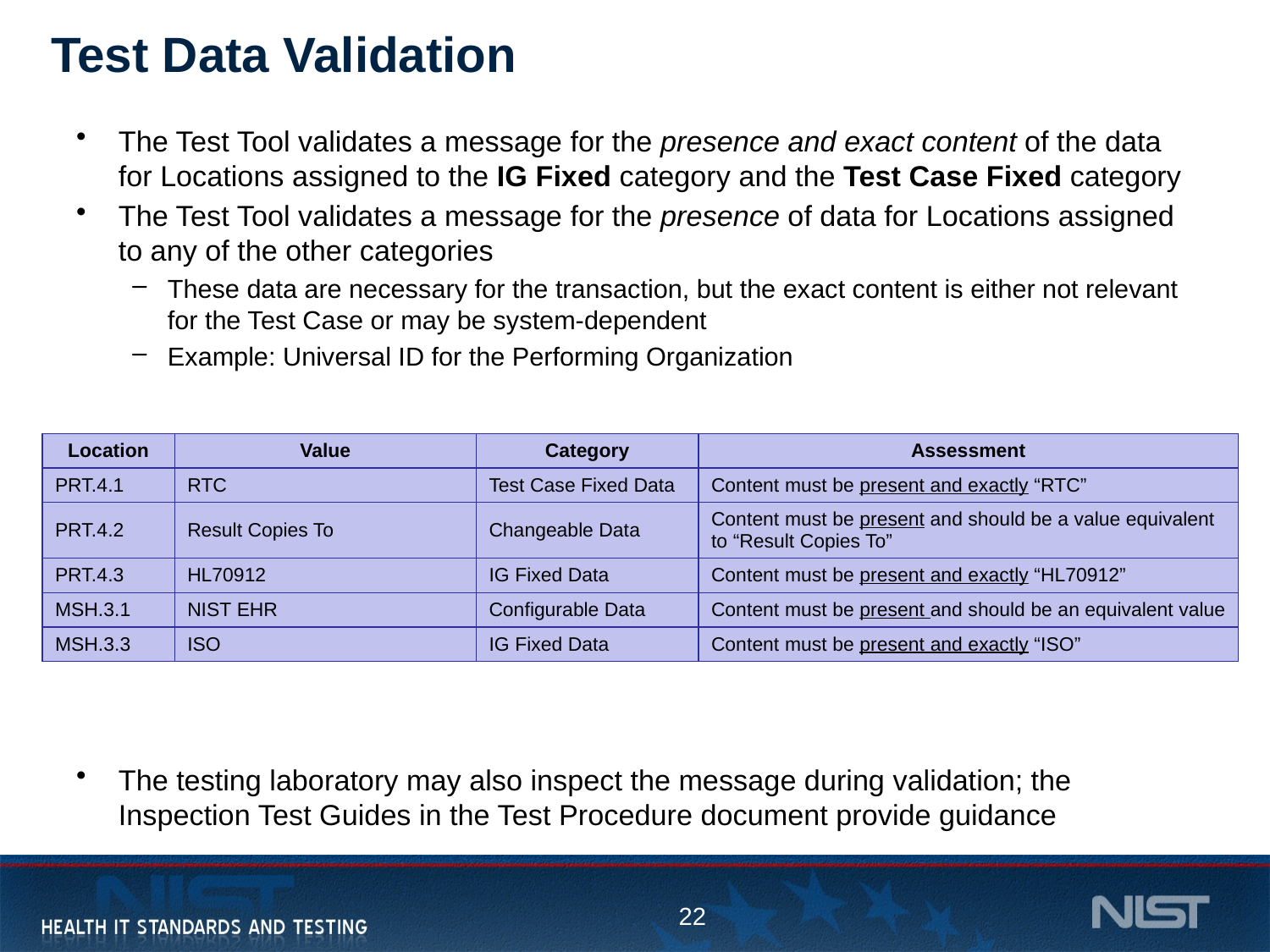

# Test Data Validation
The Test Tool validates a message for the presence and exact content of the data for Locations assigned to the IG Fixed category and the Test Case Fixed category
The Test Tool validates a message for the presence of data for Locations assigned to any of the other categories
These data are necessary for the transaction, but the exact content is either not relevant for the Test Case or may be system-dependent
Example: Universal ID for the Performing Organization

The testing laboratory may also inspect the message during validation; the Inspection Test Guides in the Test Procedure document provide guidance

| Location | Value | Category | Assessment |
| --- | --- | --- | --- |
| PRT.4.1 | RTC | Test Case Fixed Data | Content must be present and exactly “RTC” |
| PRT.4.2 | Result Copies To | Changeable Data | Content must be present and should be a value equivalent to “Result Copies To” |
| PRT.4.3 | HL70912 | IG Fixed Data | Content must be present and exactly “HL70912” |
| MSH.3.1 | NIST EHR | Configurable Data | Content must be present and should be an equivalent value |
| MSH.3.3 | ISO | IG Fixed Data | Content must be present and exactly “ISO” |
22